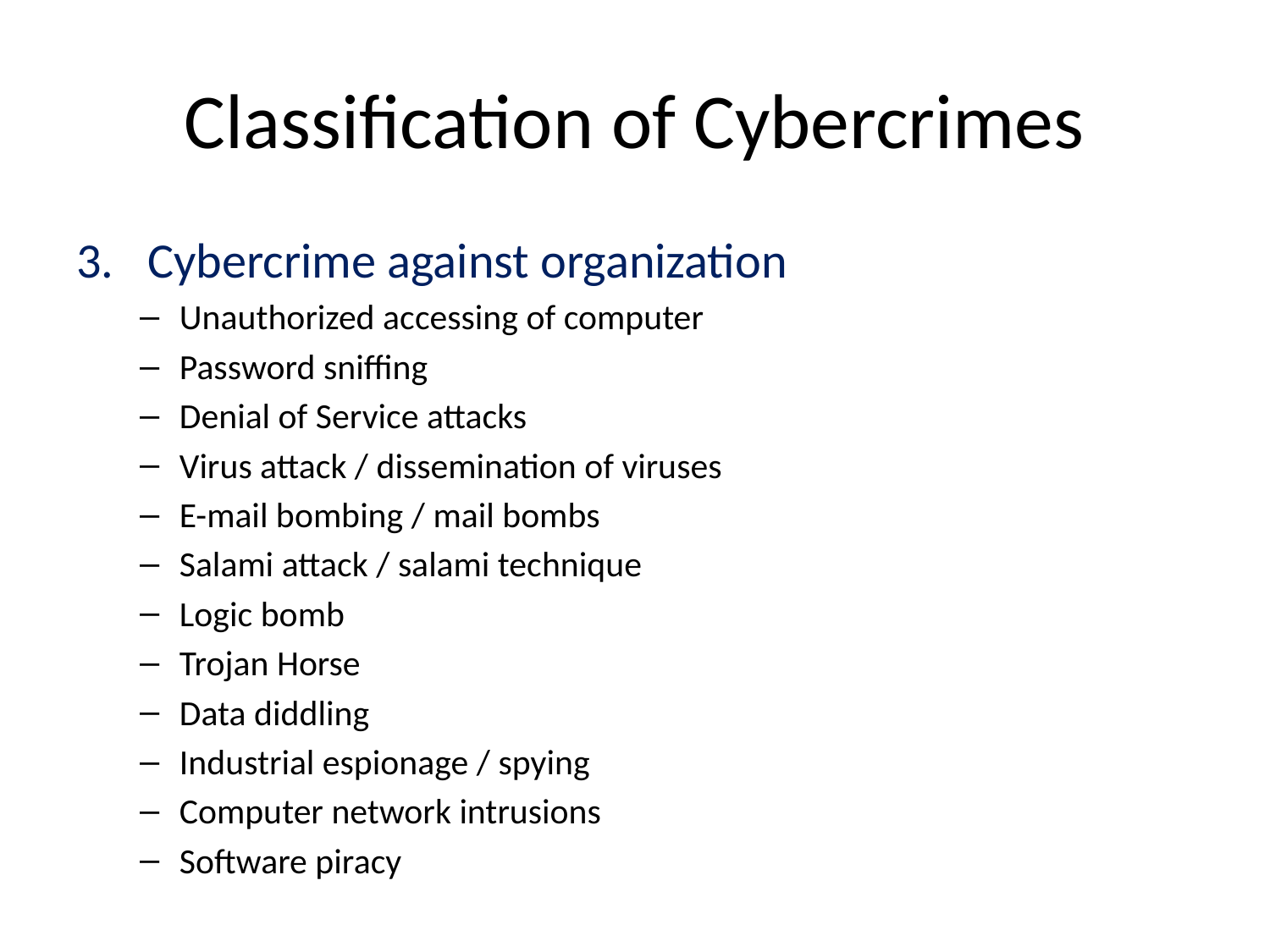

# Classification of Cybercrimes
Cybercrime against organization
Unauthorized accessing of computer
Password sniffing
Denial of Service attacks
Virus attack / dissemination of viruses
E-mail bombing / mail bombs
Salami attack / salami technique
Logic bomb
Trojan Horse
Data diddling
Industrial espionage / spying
Computer network intrusions
Software piracy